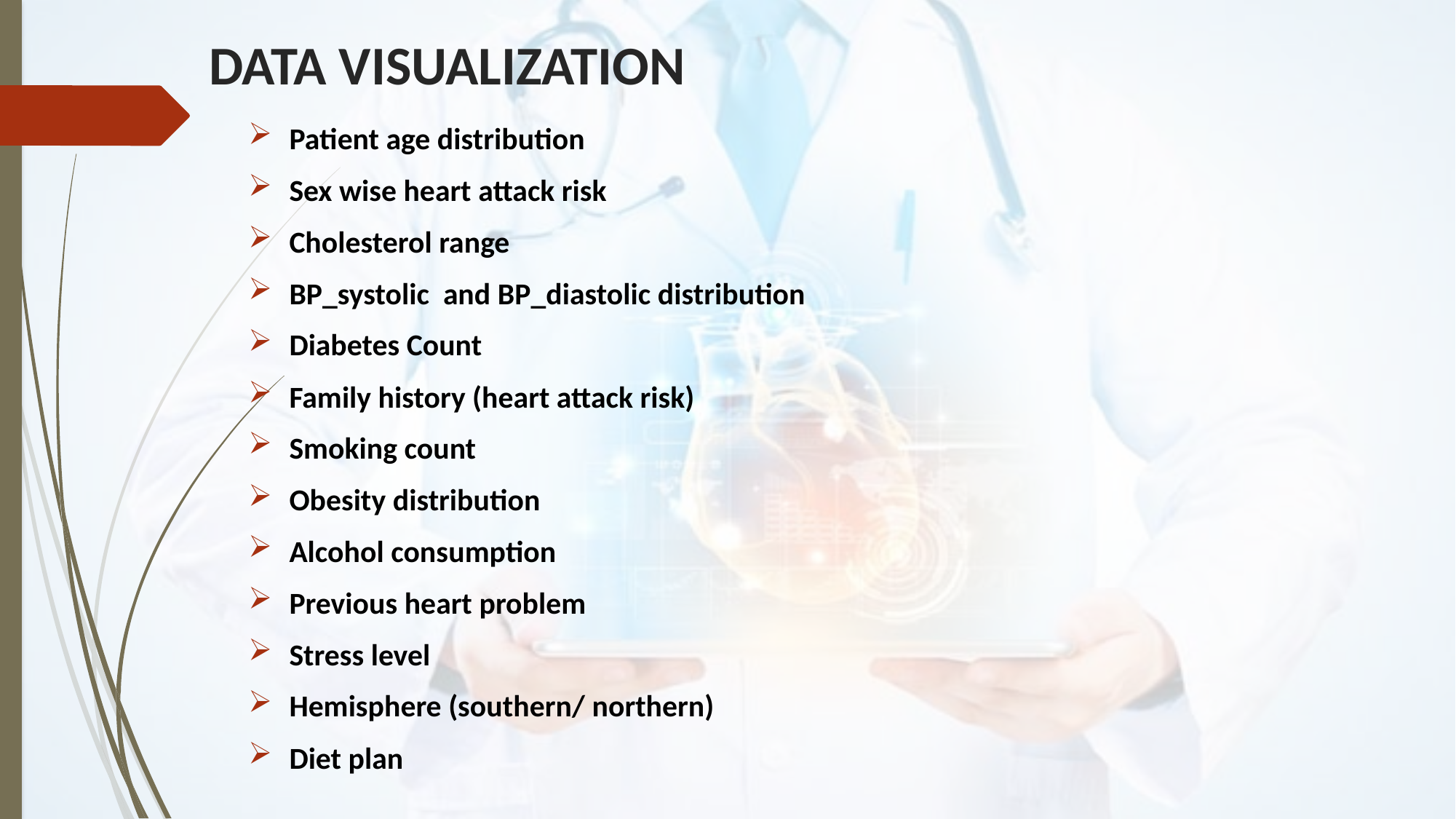

# DATA VISUALIZATION
Patient age distribution
Sex wise heart attack risk
Cholesterol range
BP_systolic  and BP_diastolic distribution
Diabetes Count
Family history (heart attack risk)
Smoking count
Obesity distribution
Alcohol consumption
Previous heart problem
Stress level
Hemisphere (southern/ northern)
Diet plan